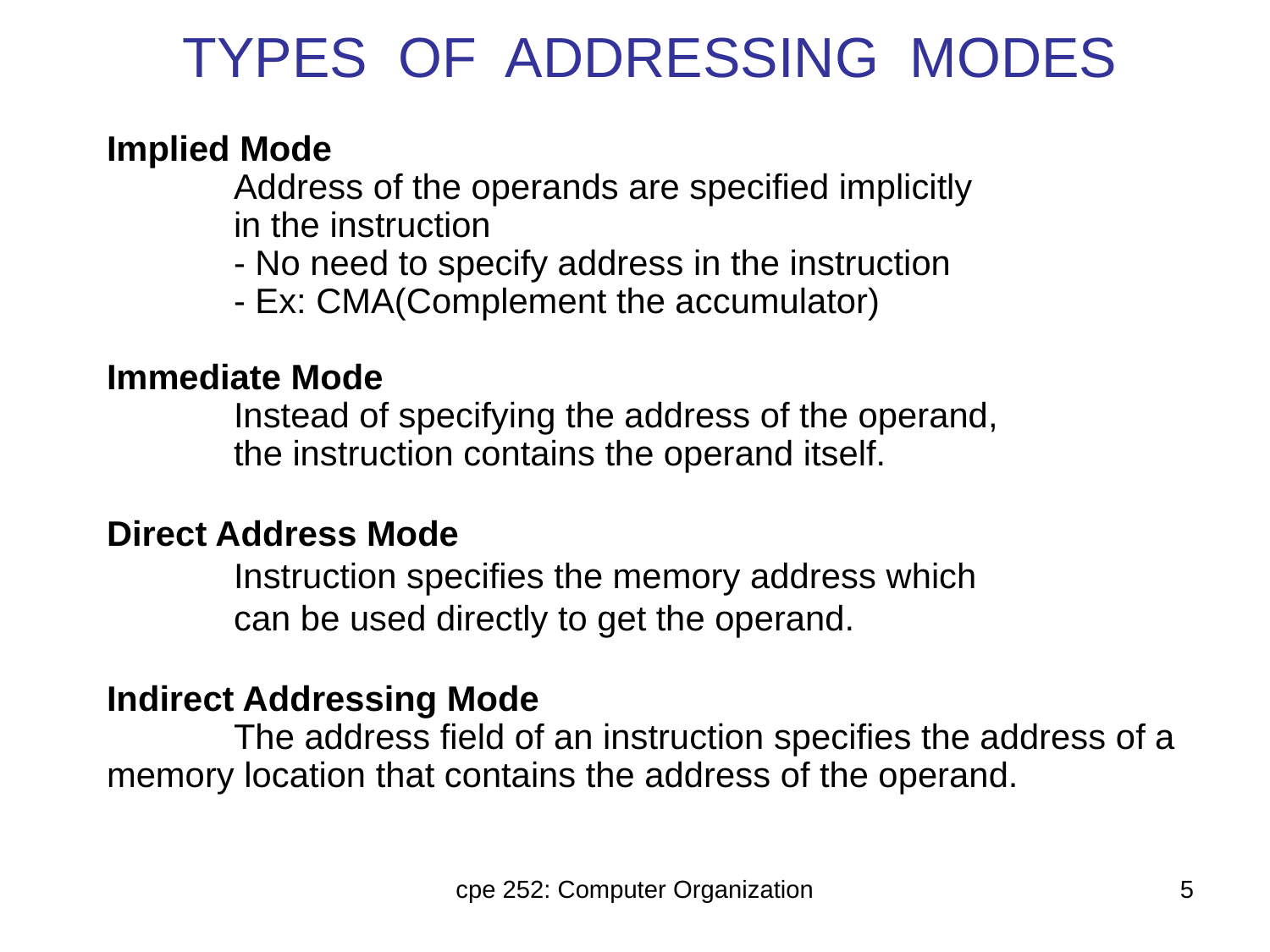

# TYPES  OF  ADDRESSING  MODES

Implied Mode
	Address of the operands are specified implicitly
	in the instruction
       	- No need to specify address in the instruction
       	- Ex: CMA(Complement the accumulator)

Immediate Mode
	Instead of specifying the address of the operand,
    	the instruction contains the operand itself.

Direct Address Mode
      	Instruction specifies the memory address which
      	can be used directly to get the operand.

Indirect Addressing Mode
	The address field of an instruction specifies the address of a 	memory location that contains the address of the operand.

cpe 252: Computer Organization
5